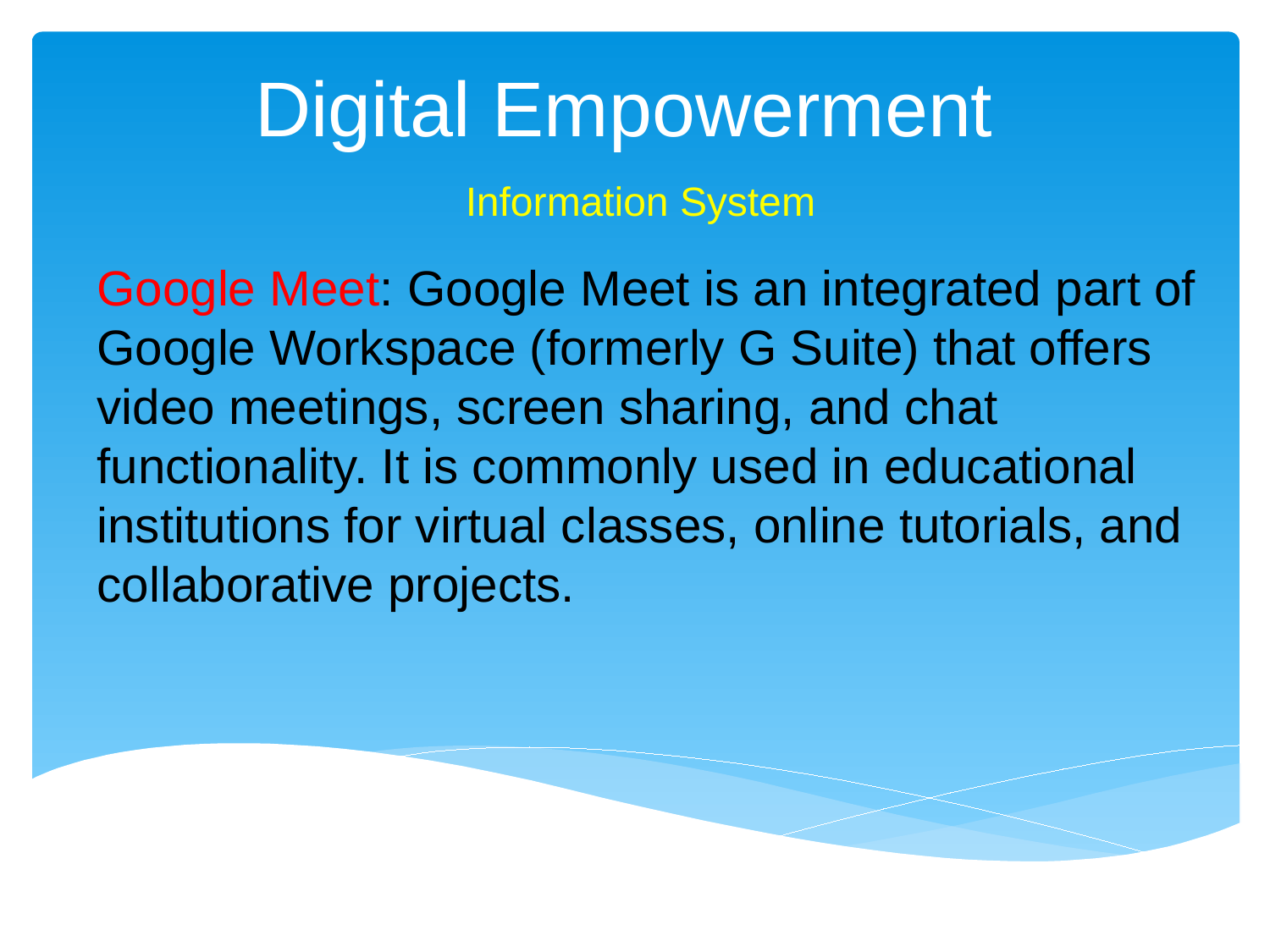

# Digital Empowerment
 Information System

Google Meet: Google Meet is an integrated part of Google Workspace (formerly G Suite) that offers video meetings, screen sharing, and chat functionality. It is commonly used in educational institutions for virtual classes, online tutorials, and collaborative projects.